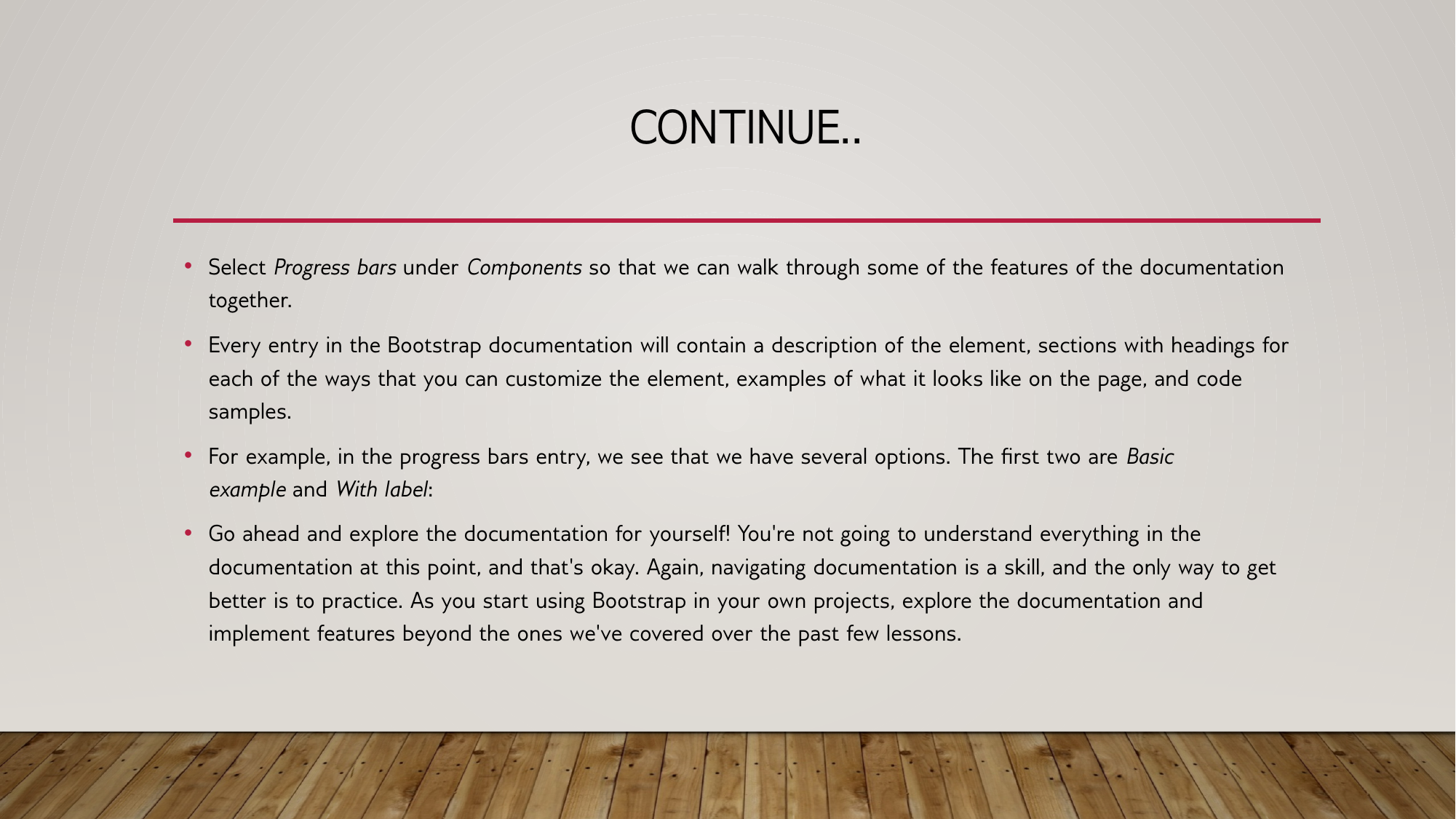

# CONTINUE..
Select Progress bars under Components so that we can walk through some of the features of the documentation together.
Every entry in the Bootstrap documentation will contain a description of the element, sections with headings for each of the ways that you can customize the element, examples of what it looks like on the page, and code samples.
For example, in the progress bars entry, we see that we have several options. The first two are Basic example and With label:
Go ahead and explore the documentation for yourself! You're not going to understand everything in the documentation at this point, and that's okay. Again, navigating documentation is a skill, and the only way to get better is to practice. As you start using Bootstrap in your own projects, explore the documentation and implement features beyond the ones we've covered over the past few lessons.